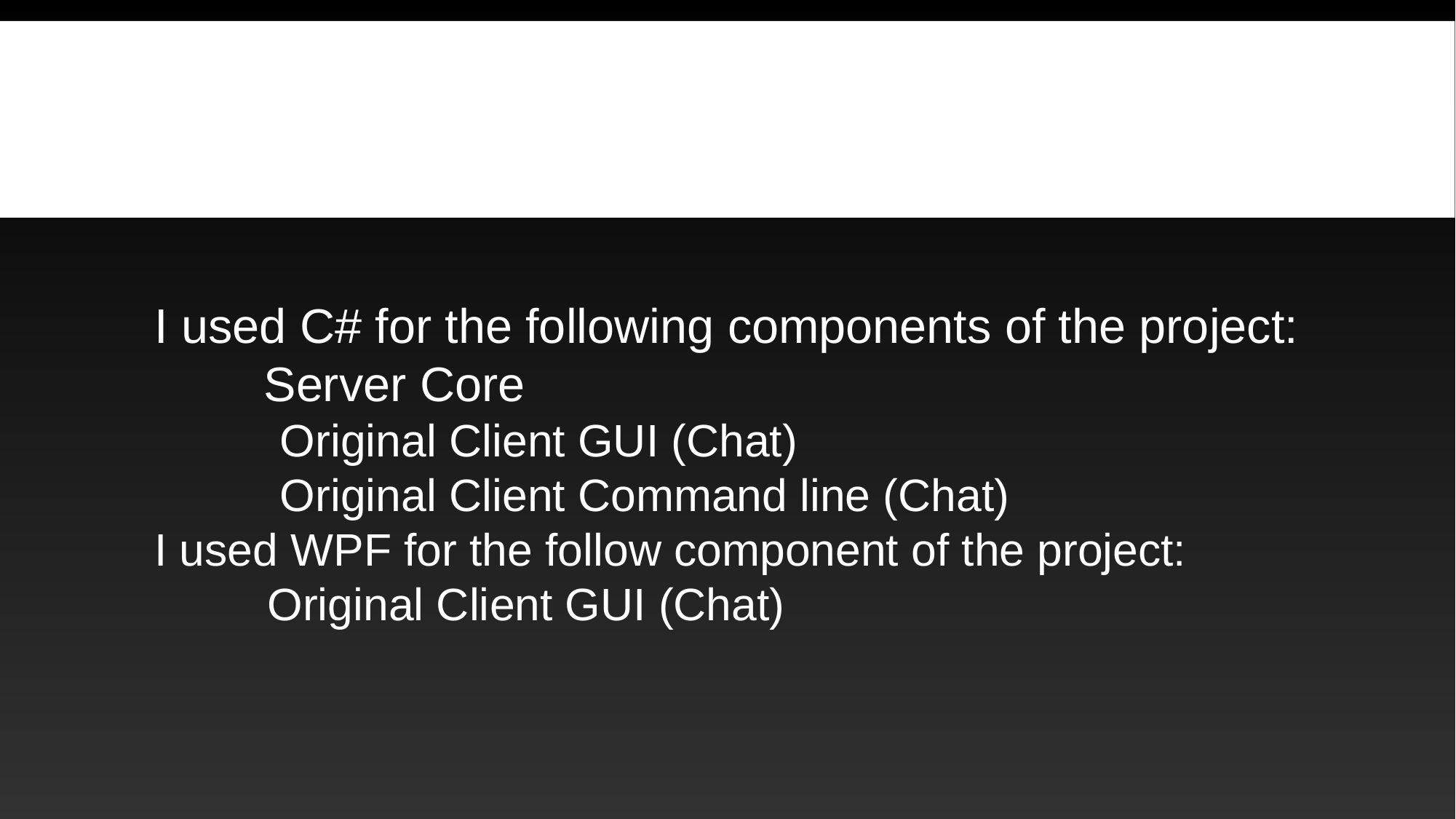

C#/WPF
I used C# for the following components of the project:
	Server Core
          Original Client GUI (Chat)
          Original Client Command line (Chat)
I used WPF for the follow component of the project:
         Original Client GUI (Chat)